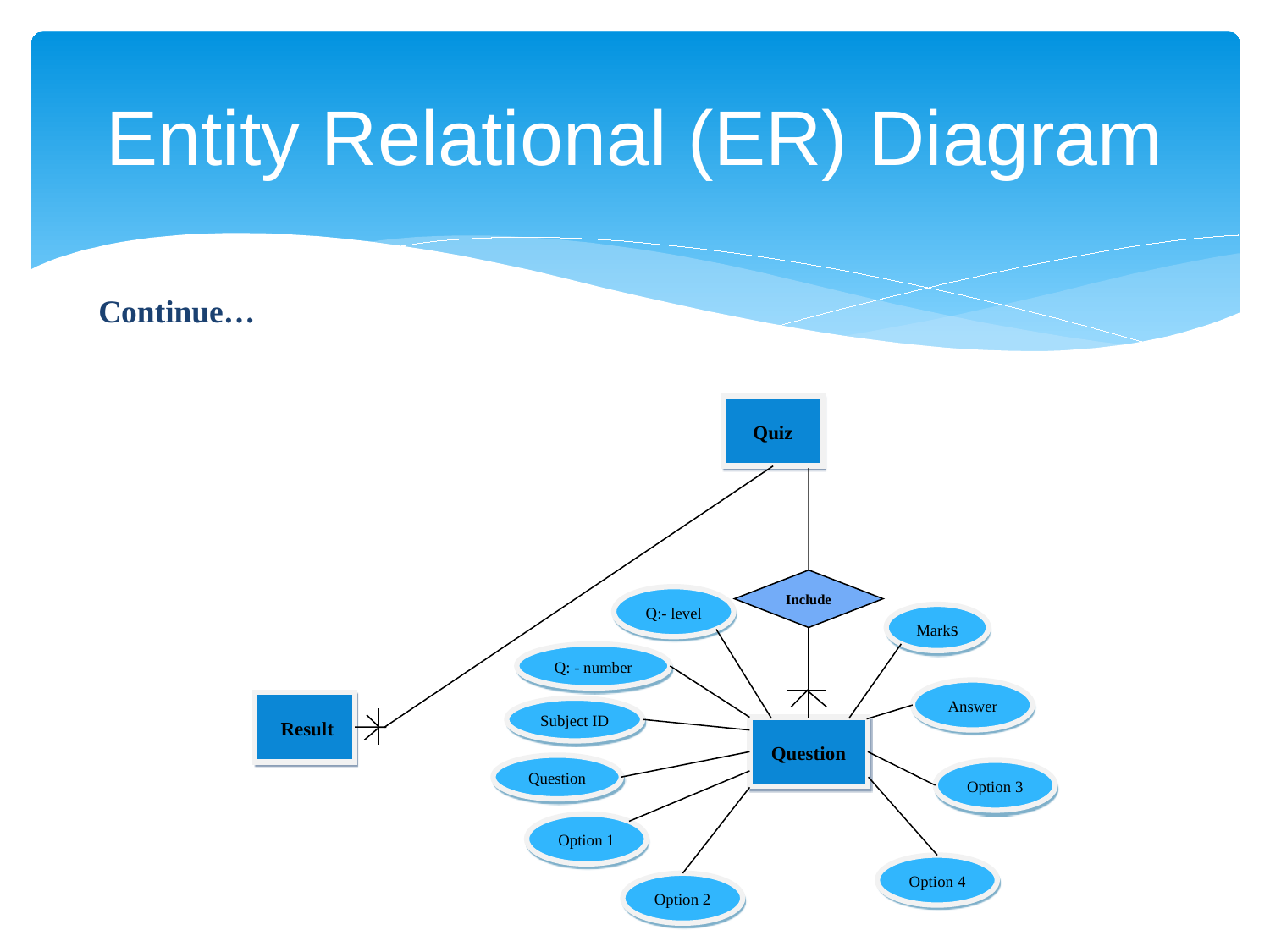

# Entity Relational (ER) Diagram
Continue…
Quiz
Include
Q:- level
Marks
Q: - number
Answer
  Result
Subject ID
Question
Question
Option 3
Option 1
Option 4
Option 2